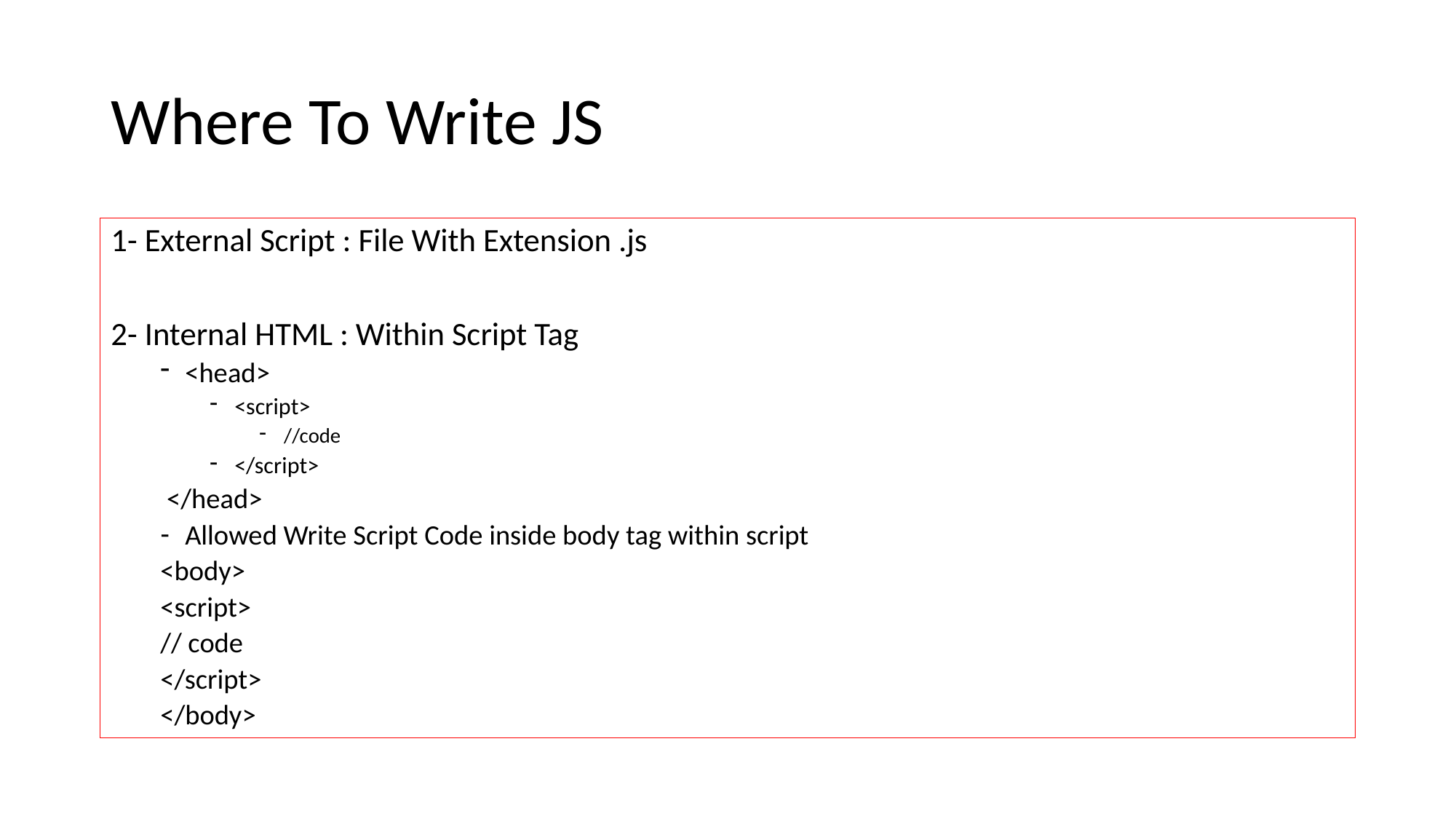

# Where To Write JS
1- External Script : File With Extension .js

2- Internal HTML : Within Script Tag
<head>
<script>
//code
</script>
 </head>
Allowed Write Script Code inside body tag within script
	<body>
		<script>
			// code
		</script>
	</body>